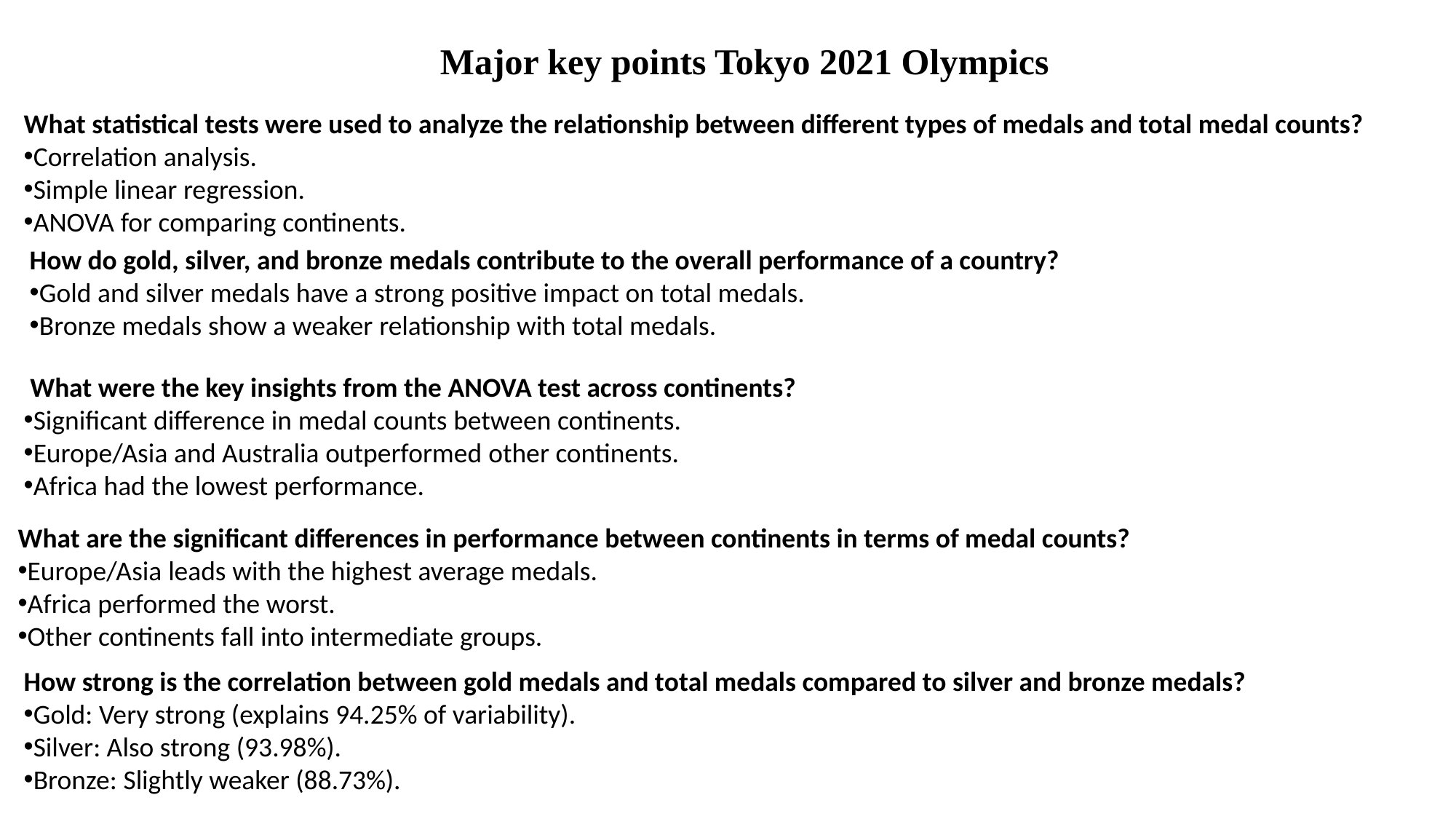

Major key points Tokyo 2021 Olympics
What statistical tests were used to analyze the relationship between different types of medals and total medal counts?
Correlation analysis.
Simple linear regression.
ANOVA for comparing continents.
How do gold, silver, and bronze medals contribute to the overall performance of a country?
Gold and silver medals have a strong positive impact on total medals.
Bronze medals show a weaker relationship with total medals.
 What were the key insights from the ANOVA test across continents?
Significant difference in medal counts between continents.
Europe/Asia and Australia outperformed other continents.
Africa had the lowest performance.
What are the significant differences in performance between continents in terms of medal counts?
Europe/Asia leads with the highest average medals.
Africa performed the worst.
Other continents fall into intermediate groups.
How strong is the correlation between gold medals and total medals compared to silver and bronze medals?
Gold: Very strong (explains 94.25% of variability).
Silver: Also strong (93.98%).
Bronze: Slightly weaker (88.73%).